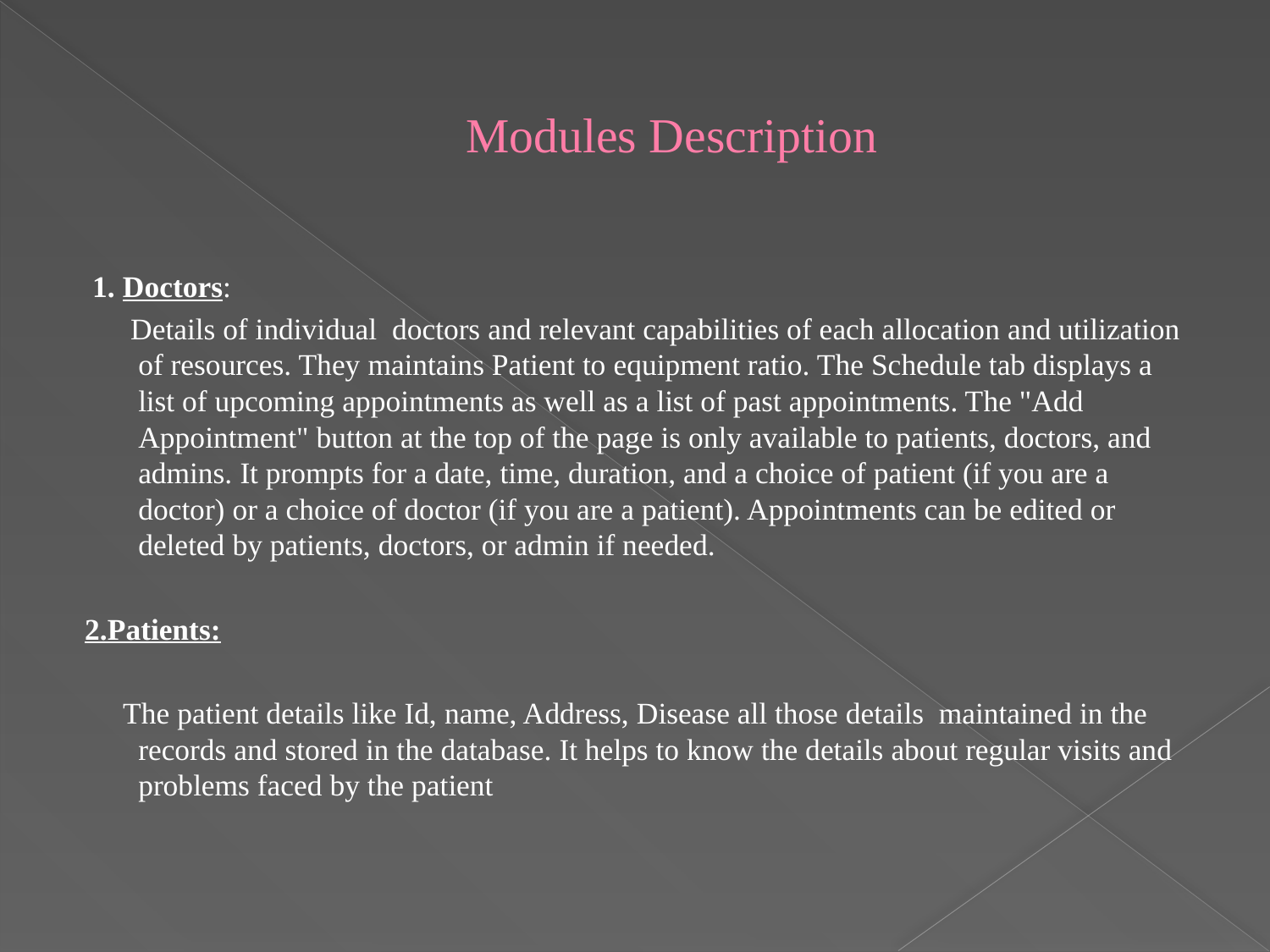

# Modules Description
 1. Doctors:
      Details of individual  doctors and relevant capabilities of each allocation and utilization of resources. They maintains Patient to equipment ratio. The Schedule tab displays a list of upcoming appointments as well as a list of past appointments. The "Add Appointment" button at the top of the page is only available to patients, doctors, and admins. It prompts for a date, time, duration, and a choice of patient (if you are a doctor) or a choice of doctor (if you are a patient). Appointments can be edited or deleted by patients, doctors, or admin if needed.

2.Patients:

     The patient details like Id, name, Address, Disease all those details  maintained in the records and stored in the database. It helps to know the details about regular visits and problems faced by the patient